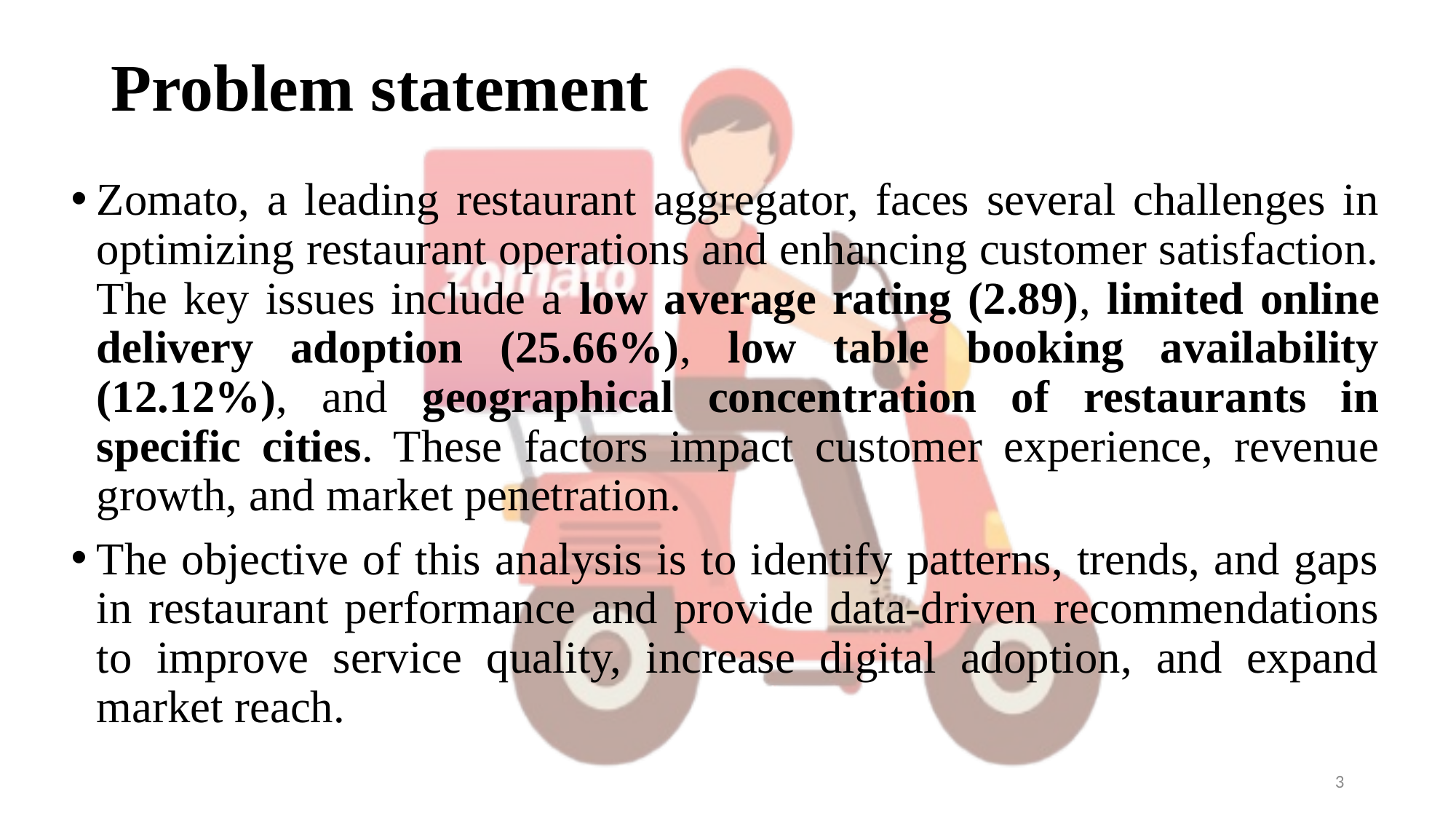

# Problem statement
Zomato, a leading restaurant aggregator, faces several challenges in optimizing restaurant operations and enhancing customer satisfaction. The key issues include a low average rating (2.89), limited online delivery adoption (25.66%), low table booking availability (12.12%), and geographical concentration of restaurants in specific cities. These factors impact customer experience, revenue growth, and market penetration.
The objective of this analysis is to identify patterns, trends, and gaps in restaurant performance and provide data-driven recommendations to improve service quality, increase digital adoption, and expand market reach.

3